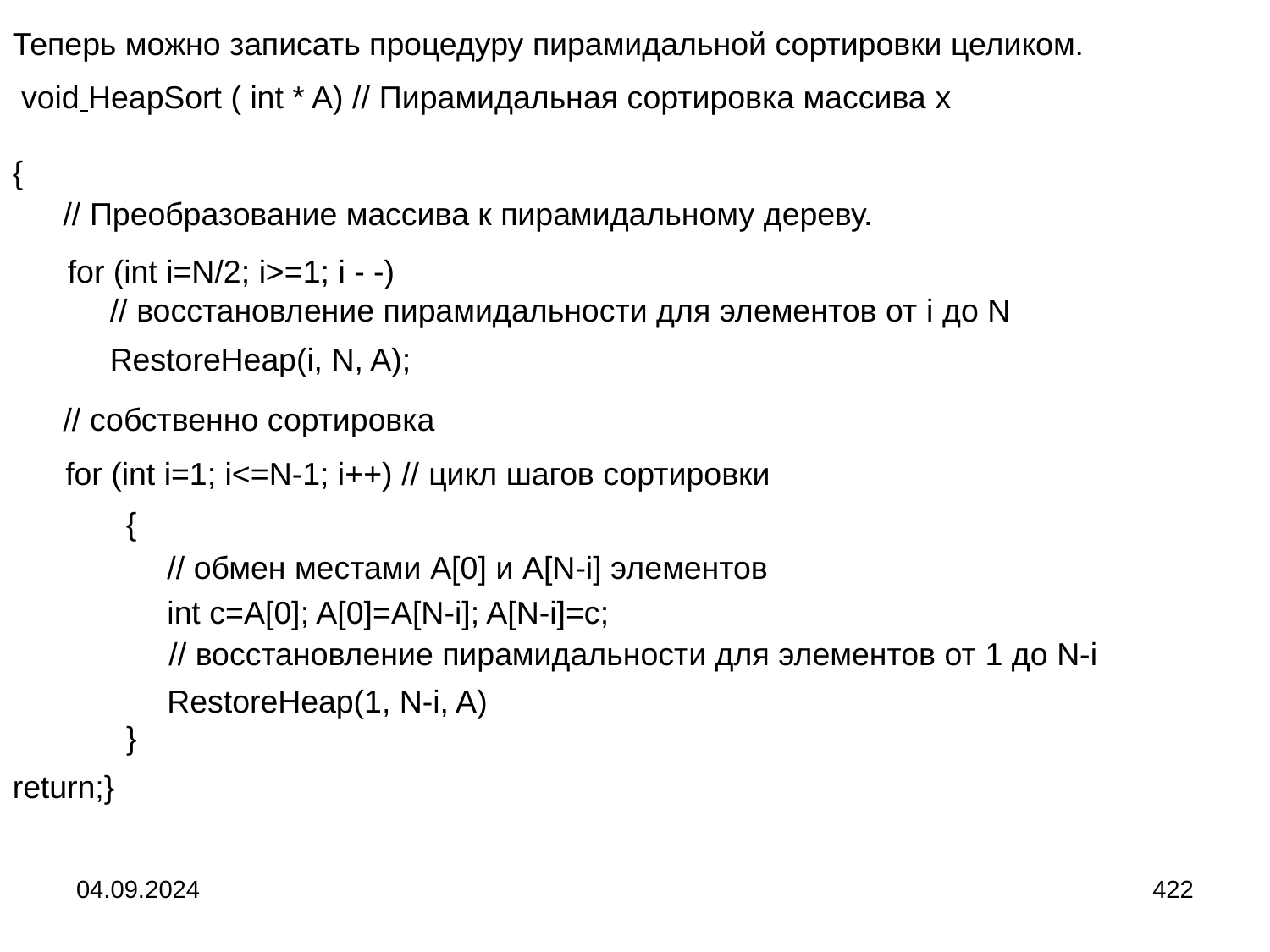

Теперь можно записать процедуру пирамидальной сортировки целиком.
void HeapSort ( int * A) // Пирамидальная сортировка массива x
{
// Преобразование массива к пирамидальному дереву.
for (int i=N/2; i>=1; i - -)
// восстановление пирамидальности для элементов от i до N
RestoreHeap(i, N, A);
// собственно сортировка
for (int i=1; i<=N-1; i++) // цикл шагов сортировки
{
// обмен местами A[0] и A[N-i] элементов
int c=A[0]; A[0]=A[N-i]; A[N-i]=c;
// восстановление пирамидальности для элементов от 1 до N-i
RestoreHeap(1, N-i, A)
}
return;}
04.09.2024
422